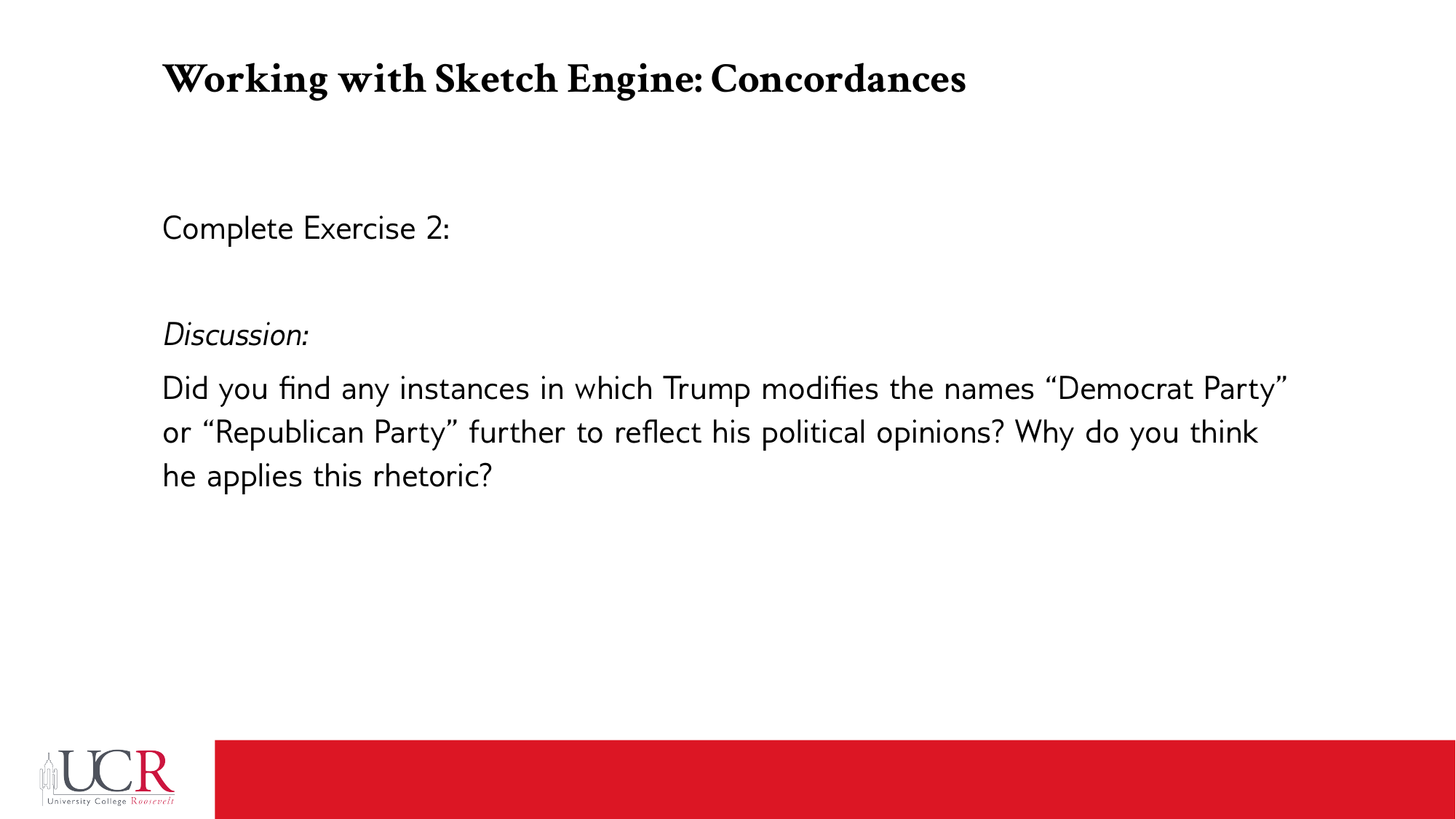

# Working with Sketch Engine: Concordances
Complete Exercise 2:

Discussion:
Did you find any instances in which Trump modifies the names “Democrat Party” or “Republican Party” further to reflect his political opinions? Why do you think he applies this rhetoric?